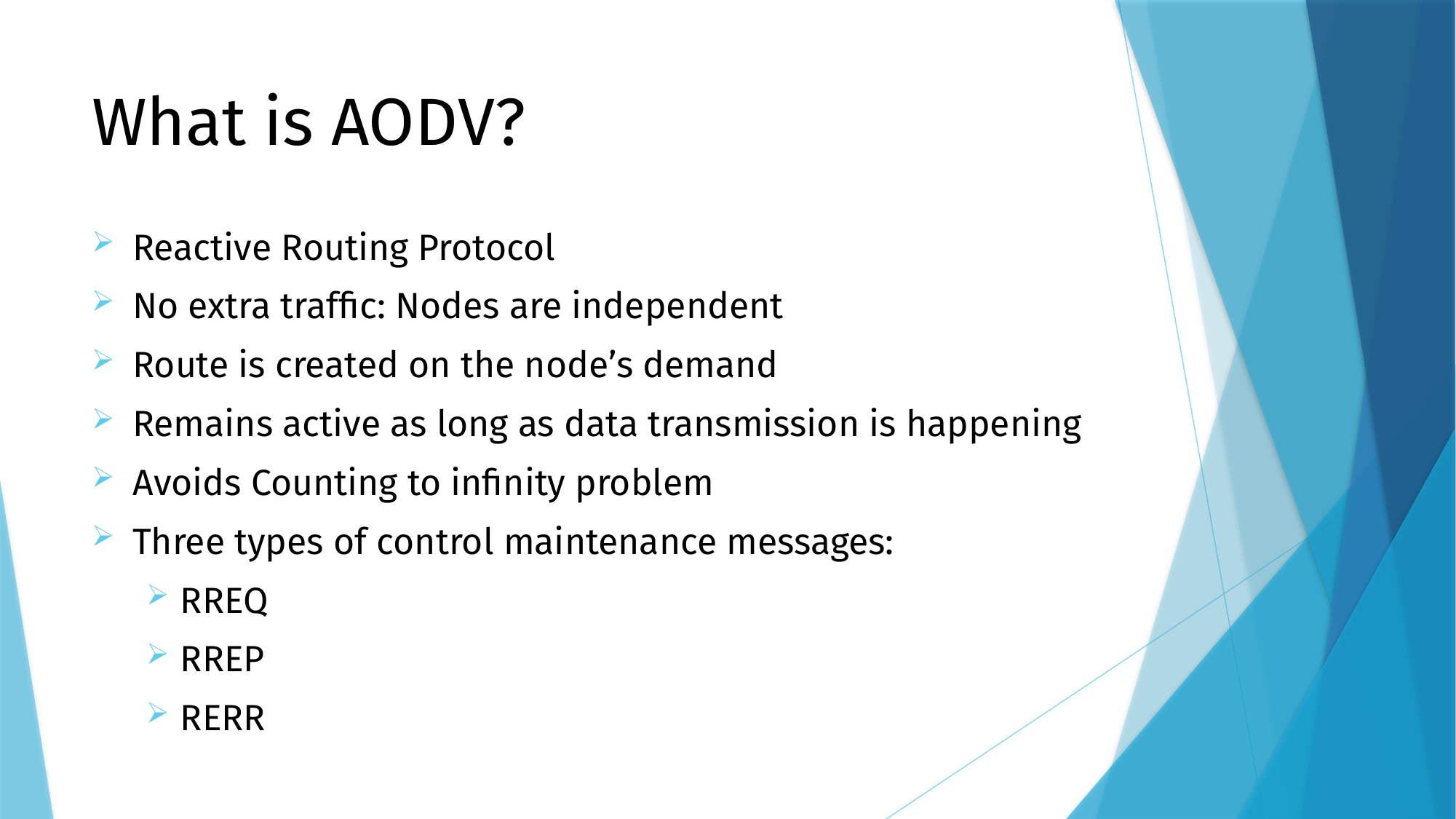

# What is AODV?
Reactive Routing Protocol
No extra traffic: Nodes are independent
Route is created on the node’s demand
Remains active as long as data transmission is happening
Avoids Counting to infinity problem
Three types of control maintenance messages:
RREQ
RREP
RERR